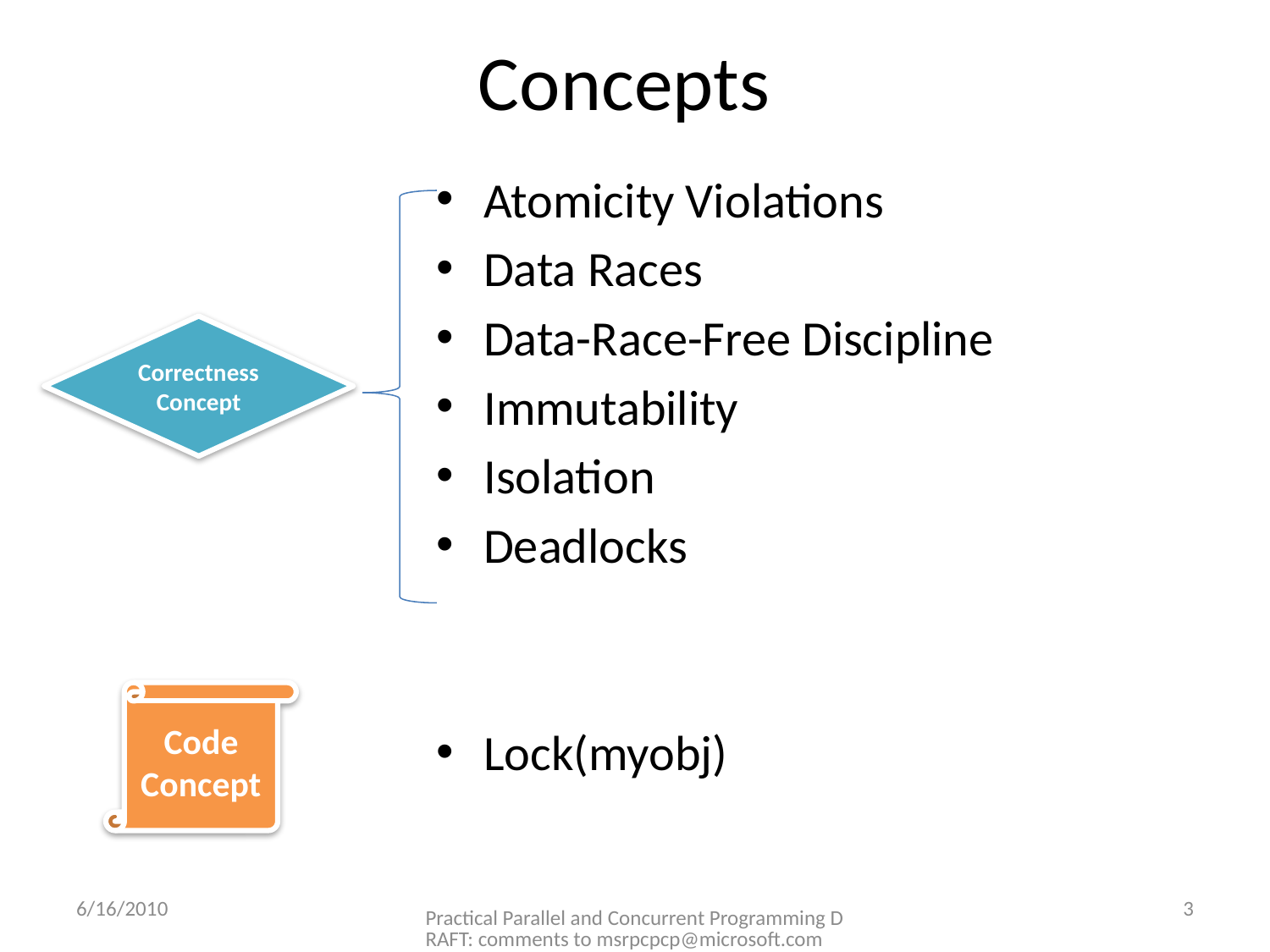

# Concepts
Atomicity Violations
Data Races
Data-Race-Free Discipline
Immutability
Isolation
Deadlocks

Lock(myobj)

Correctness
Concept
Code
Concept
6/16/2010
Practical Parallel and Concurrent Programming DRAFT: comments to msrpcpcp@microsoft.com
3